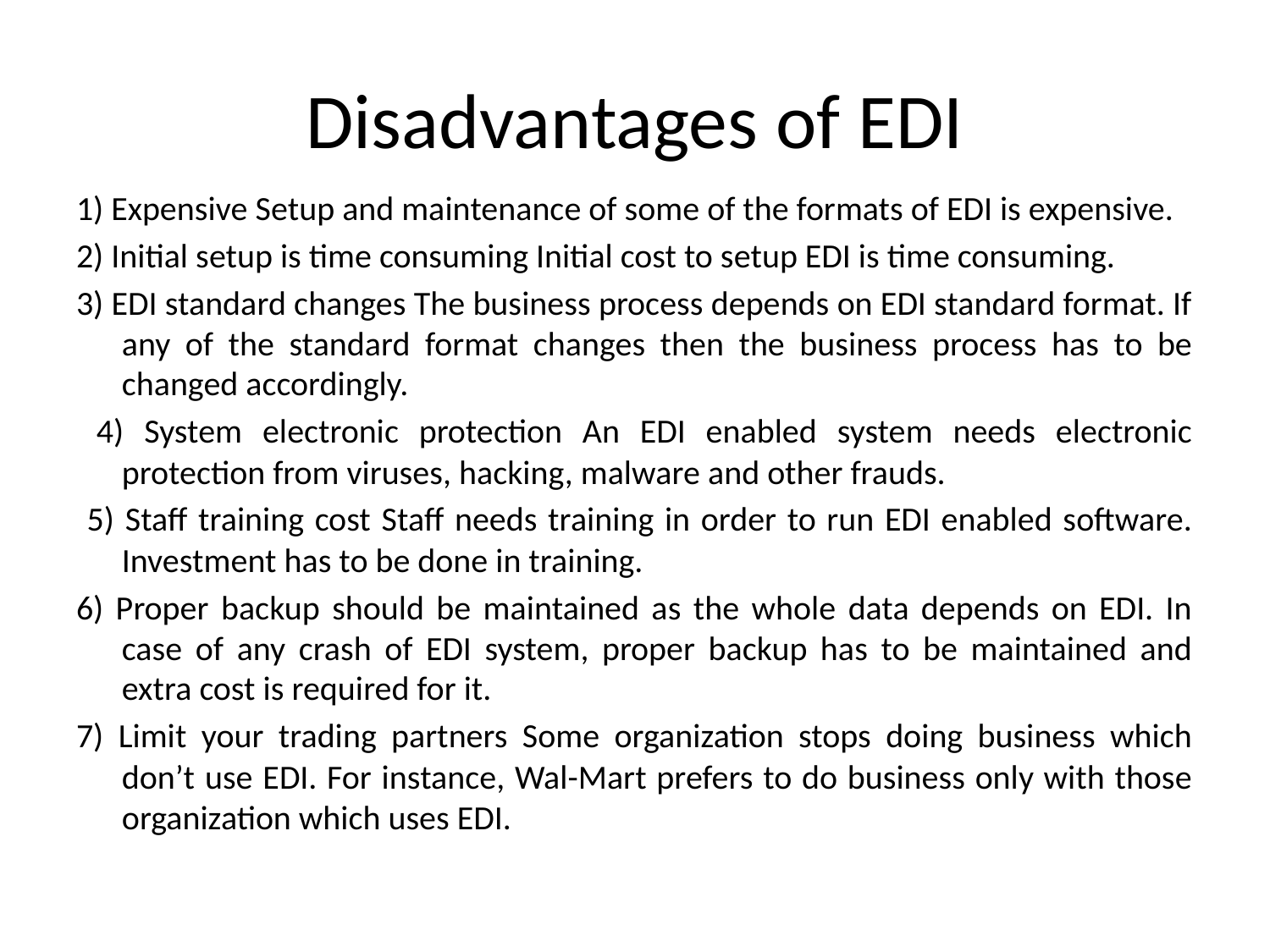

# Disadvantages of EDI
1) Expensive Setup and maintenance of some of the formats of EDI is expensive.
2) Initial setup is time consuming Initial cost to setup EDI is time consuming.
3) EDI standard changes The business process depends on EDI standard format. If any of the standard format changes then the business process has to be changed accordingly.
 4) System electronic protection An EDI enabled system needs electronic protection from viruses, hacking, malware and other frauds.
 5) Staff training cost Staff needs training in order to run EDI enabled software. Investment has to be done in training.
6) Proper backup should be maintained as the whole data depends on EDI. In case of any crash of EDI system, proper backup has to be maintained and extra cost is required for it.
7) Limit your trading partners Some organization stops doing business which don’t use EDI. For instance, Wal-Mart prefers to do business only with those organization which uses EDI.